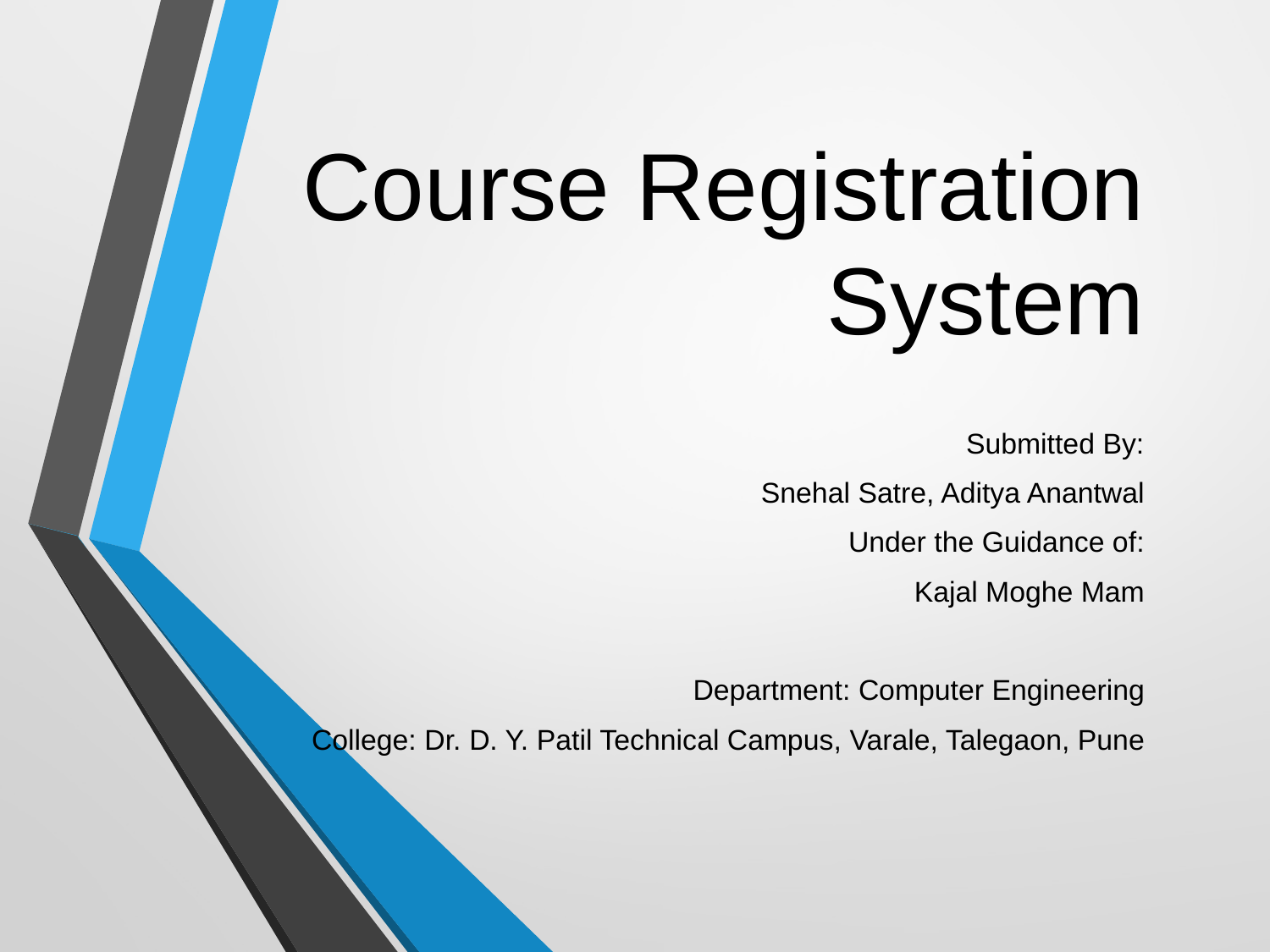

# Course Registration System
Submitted By:
Snehal Satre, Aditya Anantwal
Under the Guidance of:
Kajal Moghe Mam

Department: Computer Engineering
College: Dr. D. Y. Patil Technical Campus, Varale, Talegaon, Pune